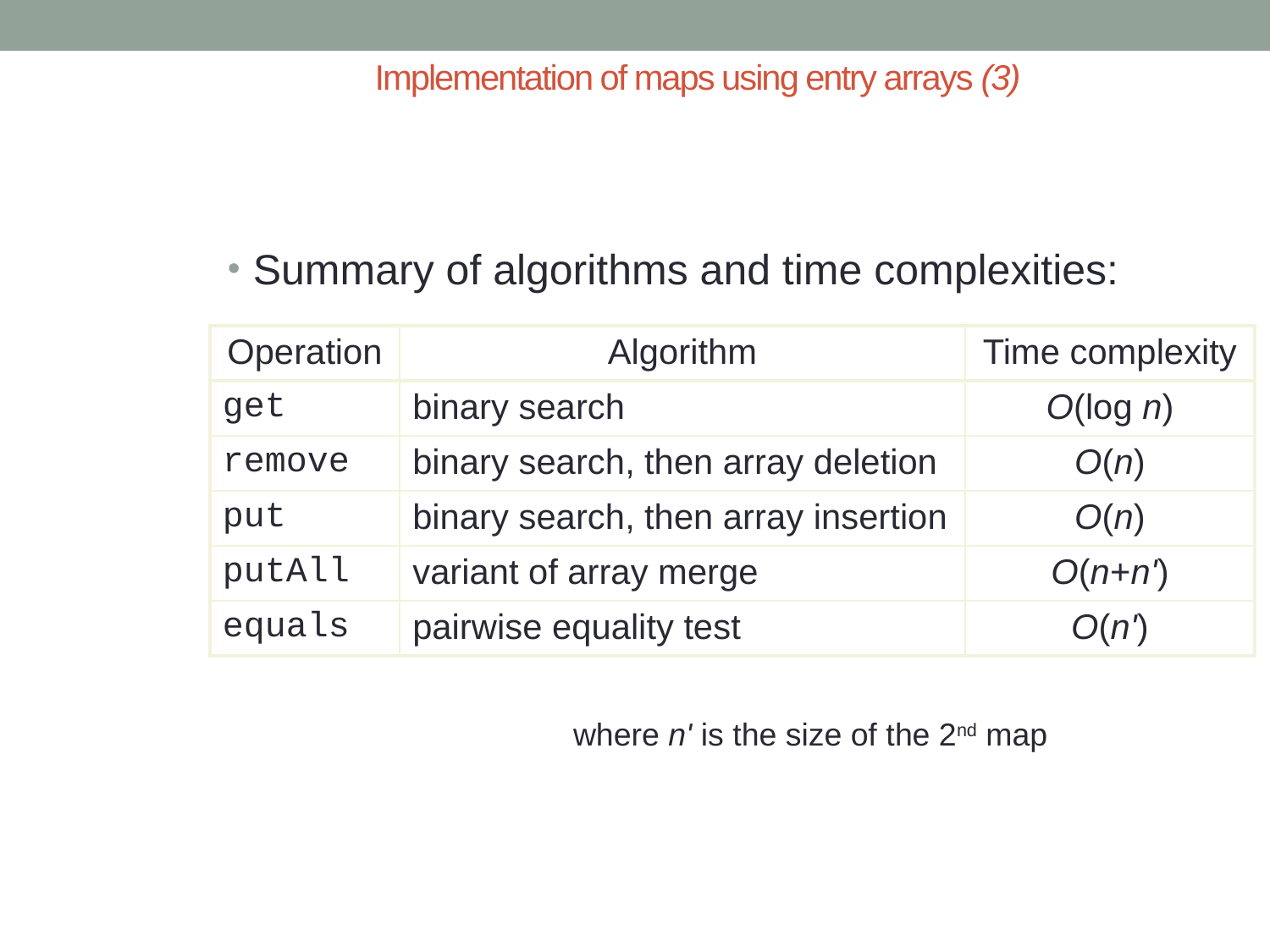

# Implementation of maps using entry arrays (3)
Summary of algorithms and time complexities:
| Operation | Algorithm | Time complexity |
| --- | --- | --- |
| get | binary search | O(log n) |
| remove | binary search, then array deletion | O(n) |
| put | binary search, then array insertion | O(n) |
| putAll | variant of array merge | O(n+n') |
| equals | pairwise equality test | O(n') |
where n' is the size of the 2nd map